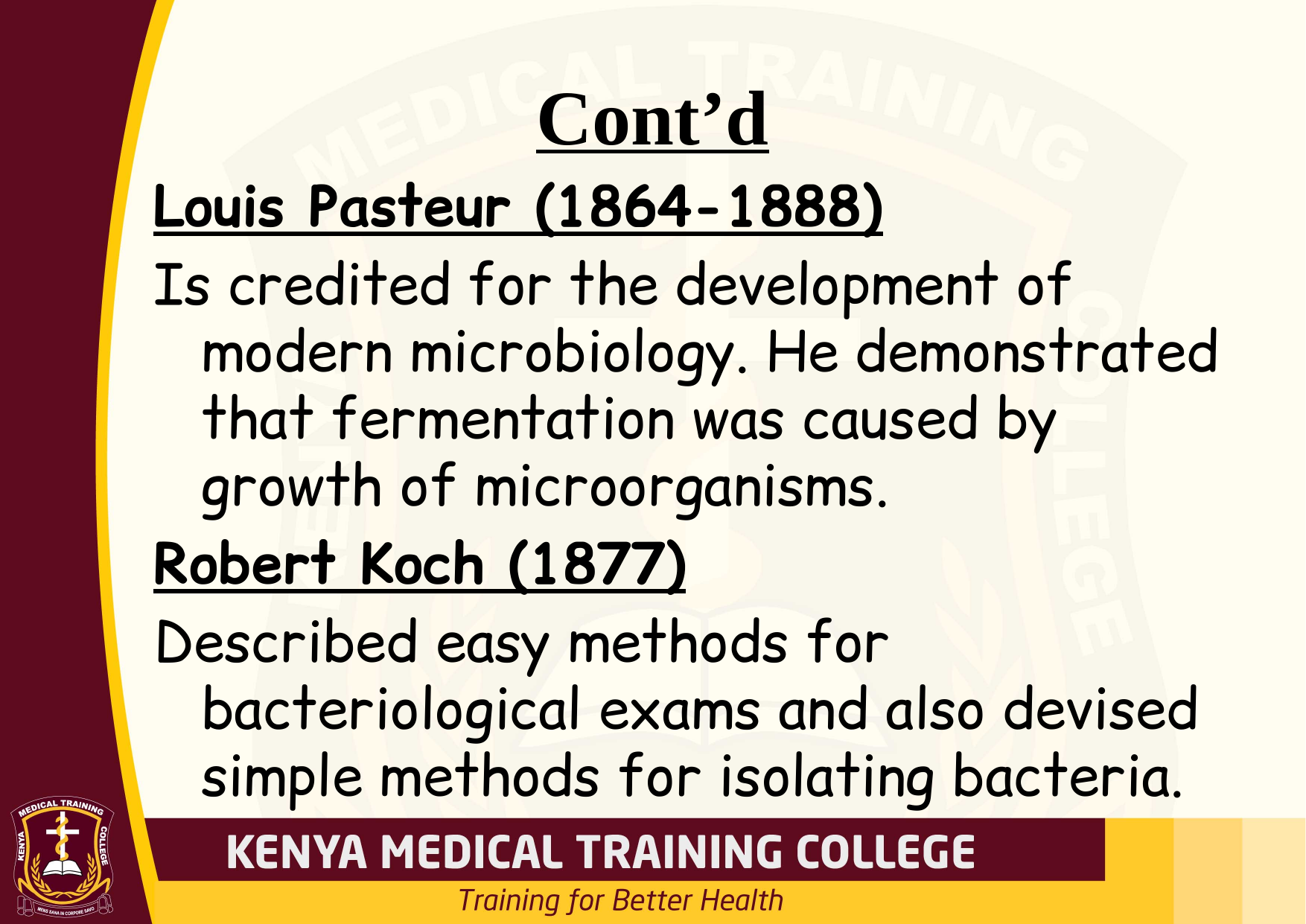

# Cont’d
Louis Pasteur (1864-1888)
Is credited for the development of modern microbiology. He demonstrated that fermentation was caused by growth of microorganisms.
Robert Koch (1877)
Described easy methods for bacteriological exams and also devised simple methods for isolating bacteria.